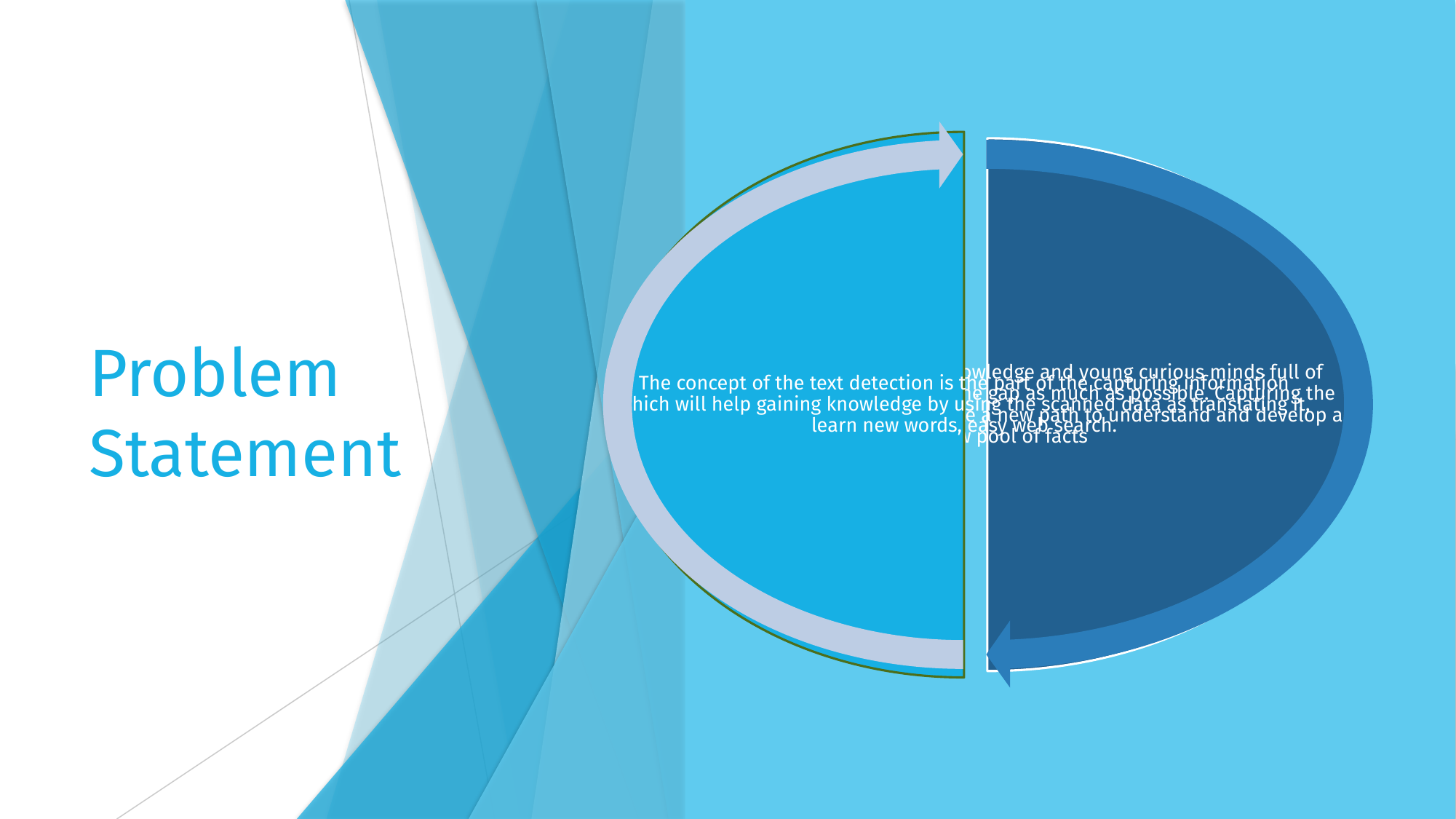

The fast-growing world is full of knowledge and young curious minds full of questions, all we need is to reduce the gap as much as possible. Capturing the information is the innovation to create a new path to understand and develop a whole new pool of facts
The concept of the text detection is the part of the capturing information which will help gaining knowledge by using the scanned data as translating it, learn new words, easy web search.
# Problem Statement